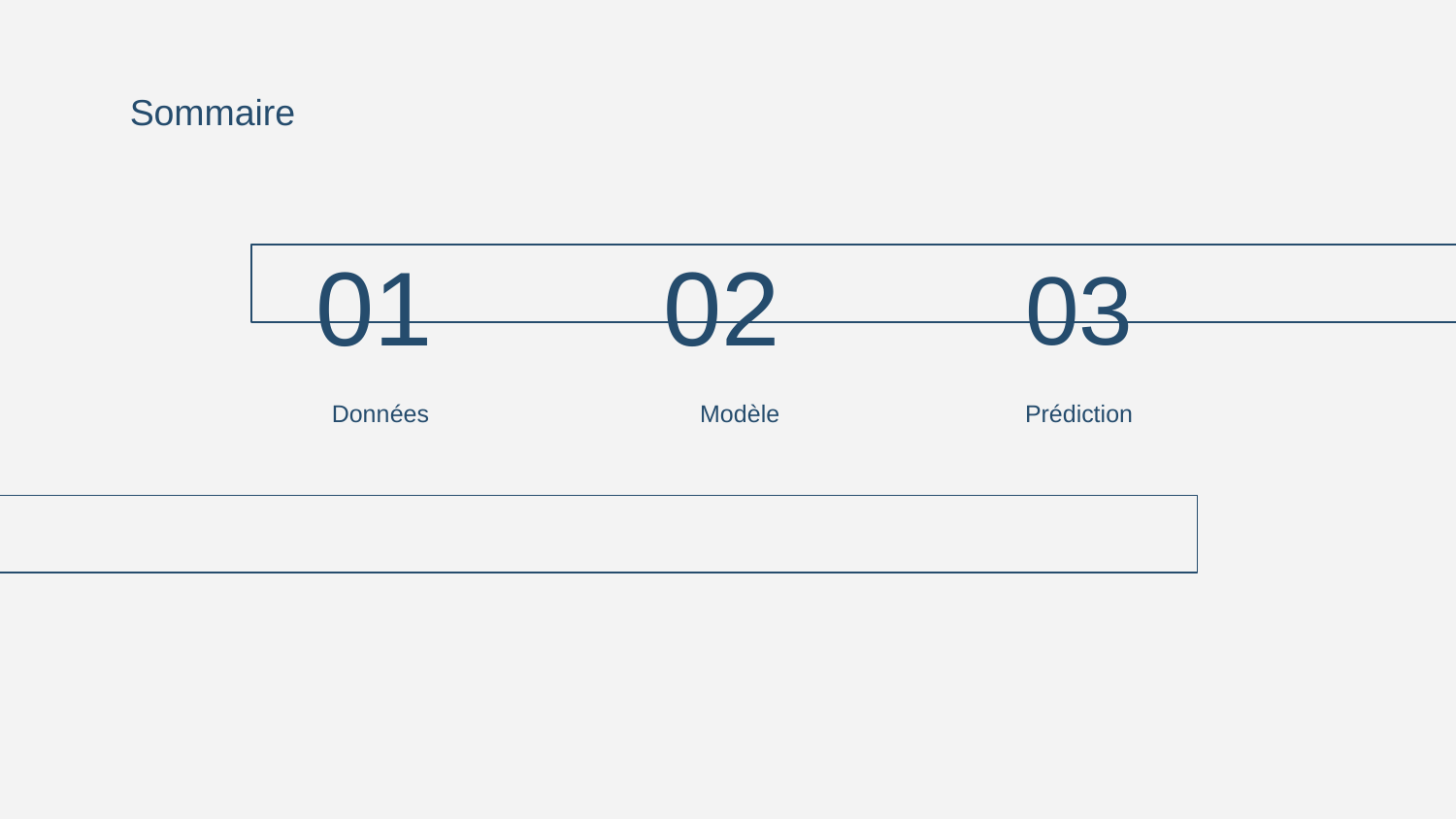

Sommaire
01
02
03
Données
Modèle
Prédiction